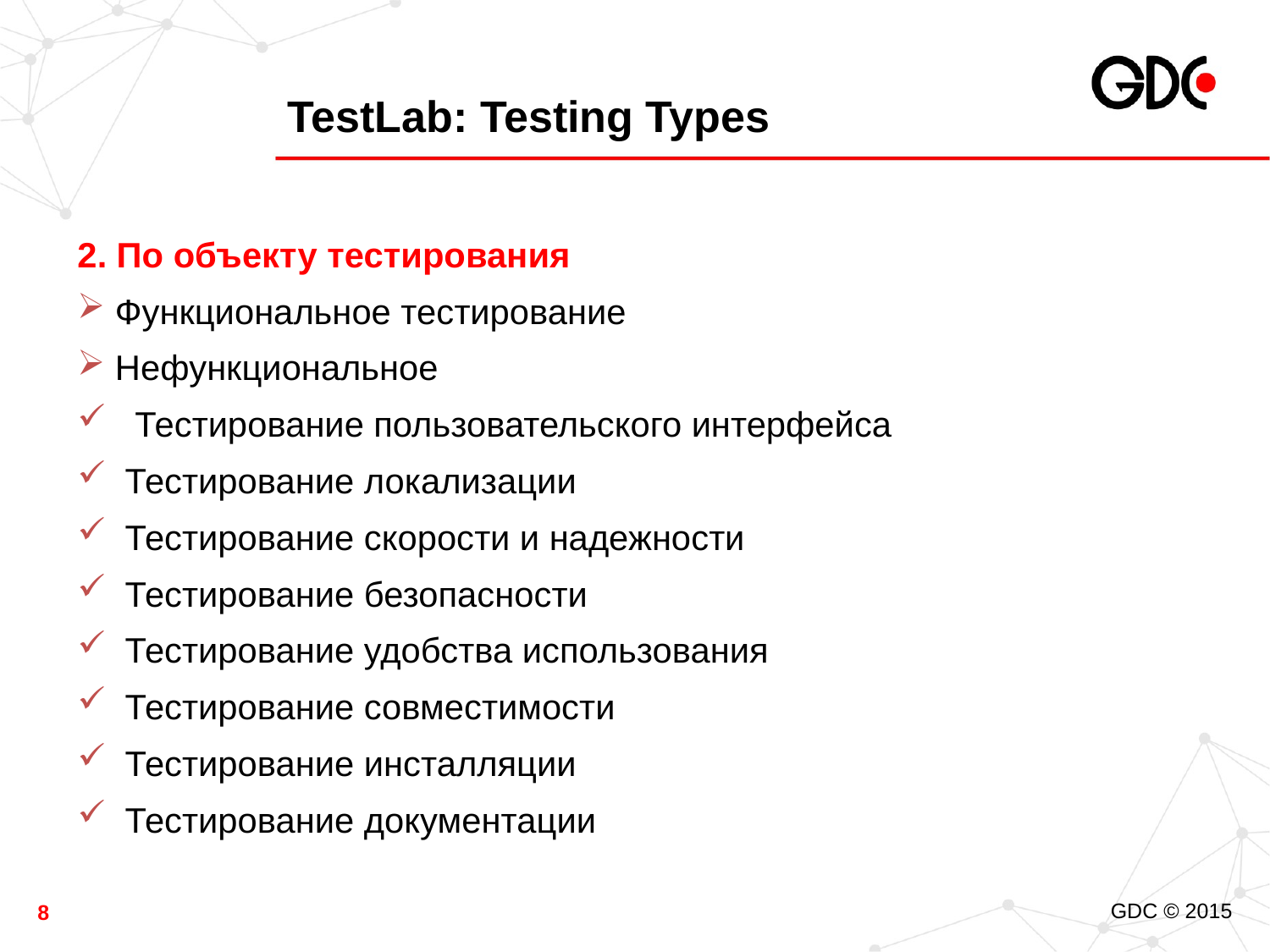

# TestLab: Testing Types

2. По объекту тестирования
Функциональное тестирование
Нефункциональное
 Тестирование пользовательского интерфейса
Тестирование локализации
Тестирование скорости и надежности
Тестирование безопасности
Тестирование удобства использования
Тестирование совместимости
Тестирование инсталляции
Тестирование документации